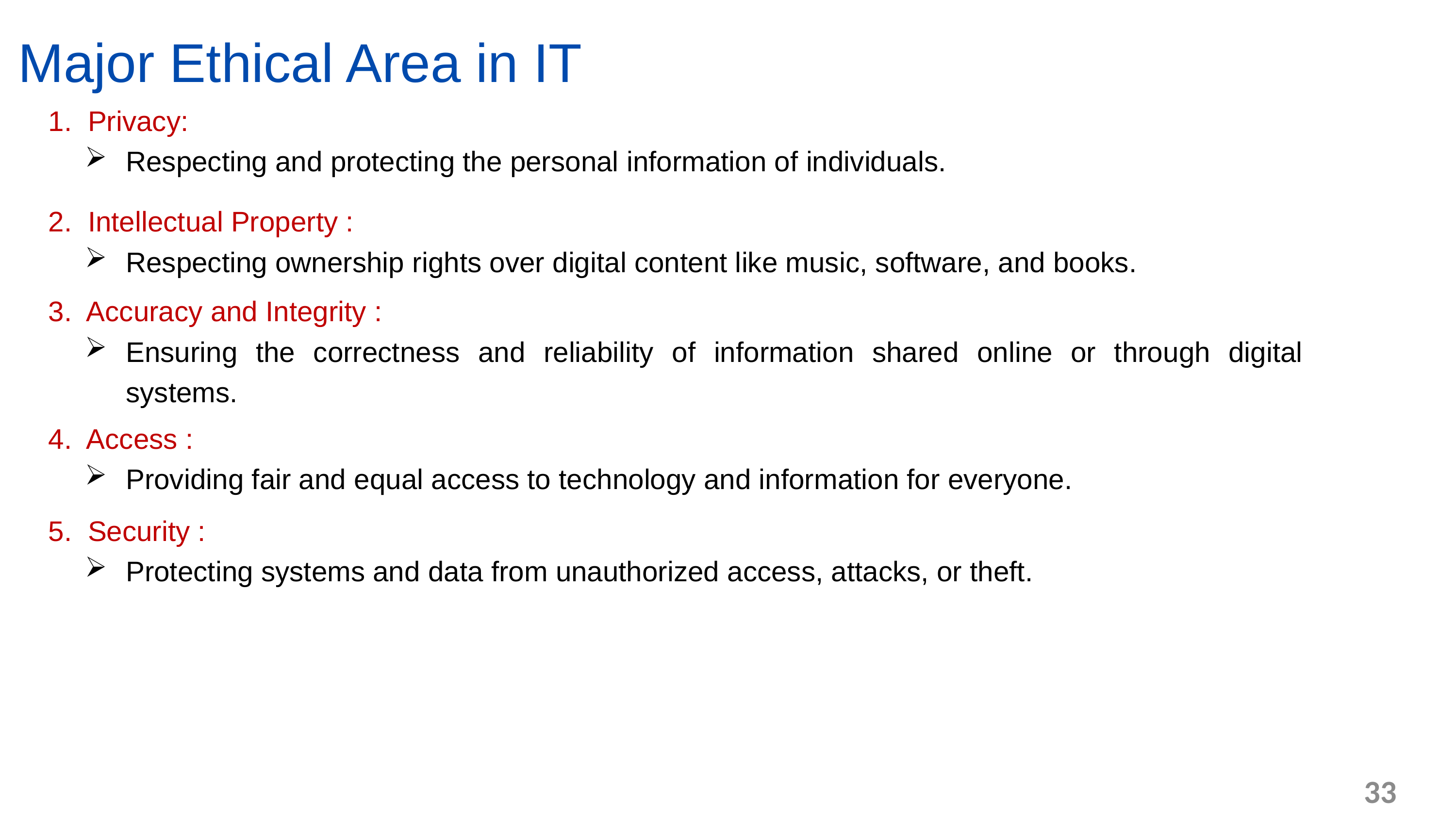

Major Ethical Area in IT
1.  Privacy:
Respecting and protecting the personal information of individuals.
2.  Intellectual Property :
Respecting ownership rights over digital content like music, software, and books.
3.  Accuracy and Integrity :
Ensuring the correctness and reliability of information shared online or through digital systems.
4.  Access :
Providing fair and equal access to technology and information for everyone.
5.  Security :
Protecting systems and data from unauthorized access, attacks, or theft.
33